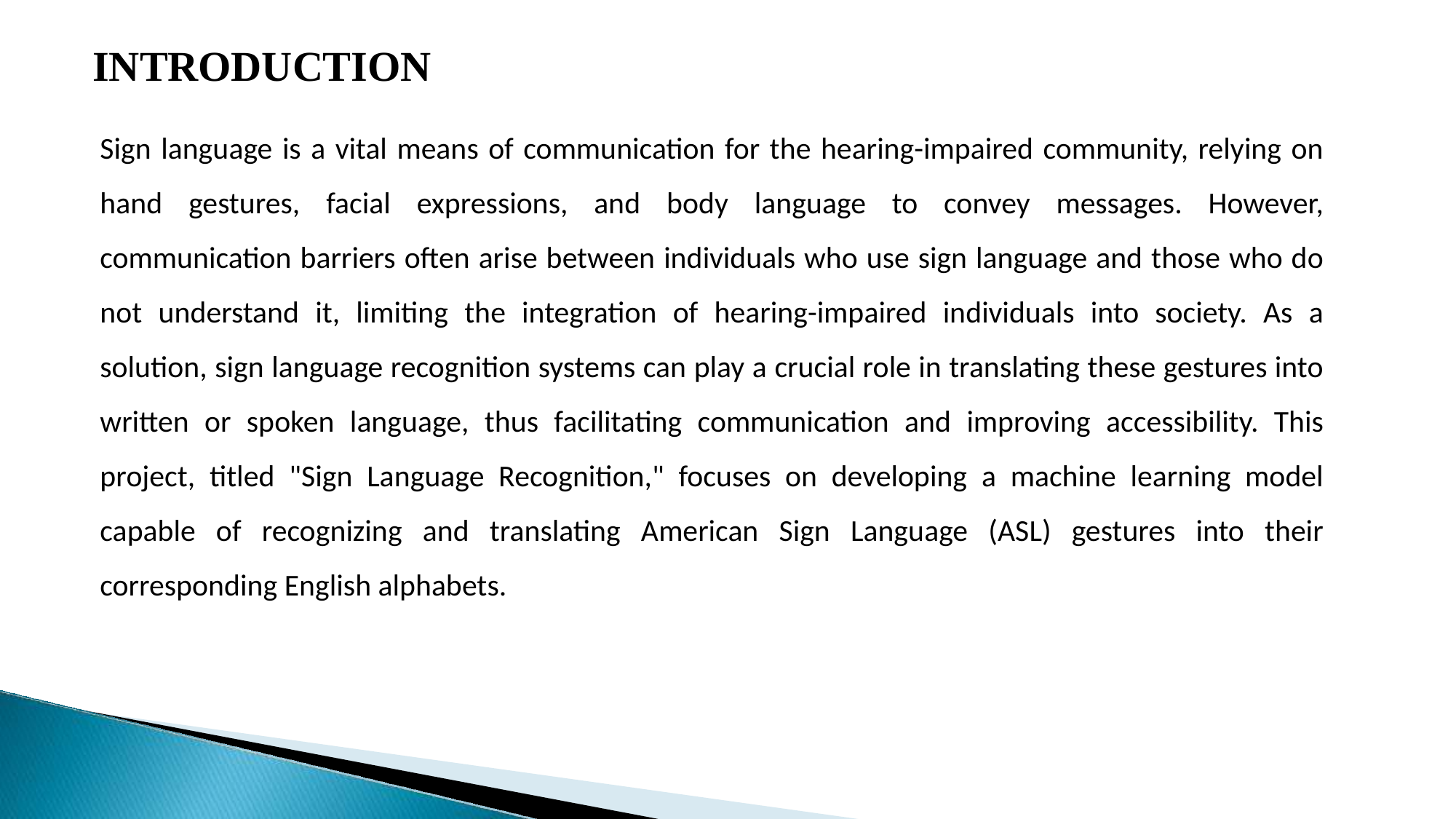

INTRODUCTION
Sign language is a vital means of communication for the hearing-impaired community, relying on hand gestures, facial expressions, and body language to convey messages. However, communication barriers often arise between individuals who use sign language and those who do not understand it, limiting the integration of hearing-impaired individuals into society. As a solution, sign language recognition systems can play a crucial role in translating these gestures into written or spoken language, thus facilitating communication and improving accessibility. This project, titled "Sign Language Recognition," focuses on developing a machine learning model capable of recognizing and translating American Sign Language (ASL) gestures into their corresponding English alphabets.